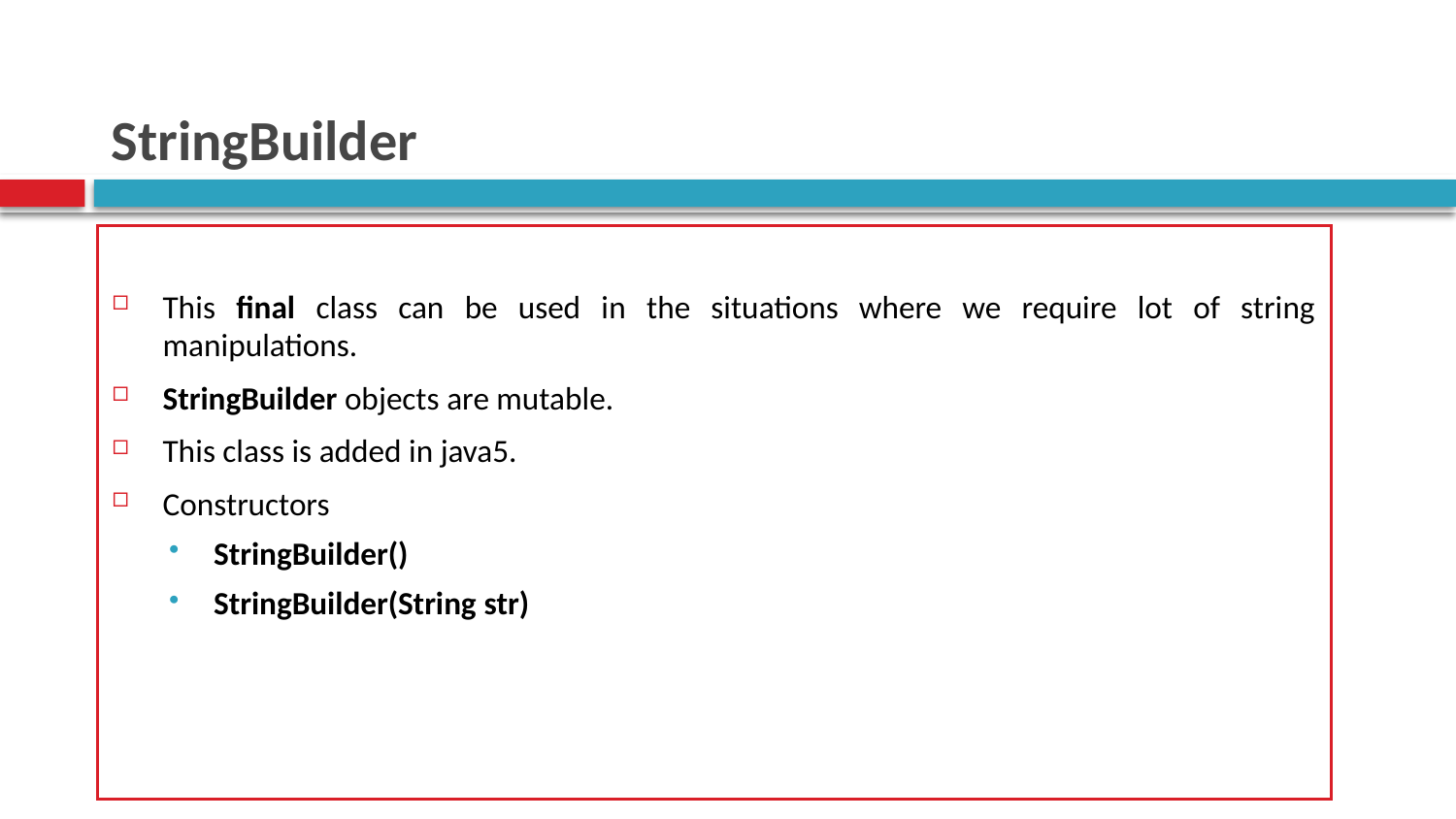

# StringBuilder

This final class can be used in the situations where we require lot of string manipulations.
StringBuilder objects are mutable.
This class is added in java5.
Constructors
StringBuilder()
StringBuilder(String str)